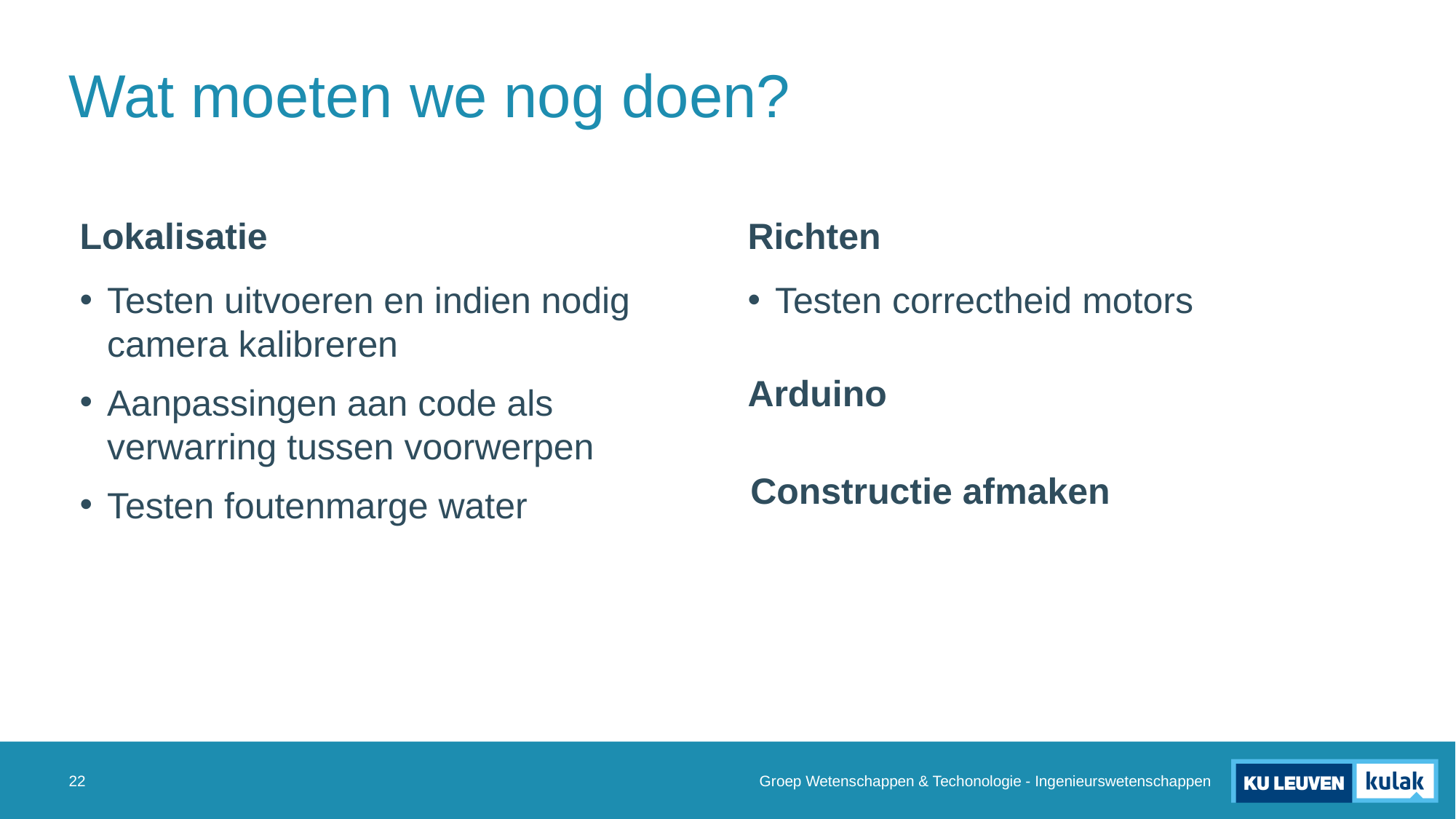

# Wat moeten we nog doen?
Lokalisatie
Richten
Testen uitvoeren en indien nodig camera kalibreren
Aanpassingen aan code als verwarring tussen voorwerpen
Testen foutenmarge water

Testen correctheid motors
Arduino
Constructie afmaken
Groep Wetenschappen & Techonologie - Ingenieurswetenschappen
22